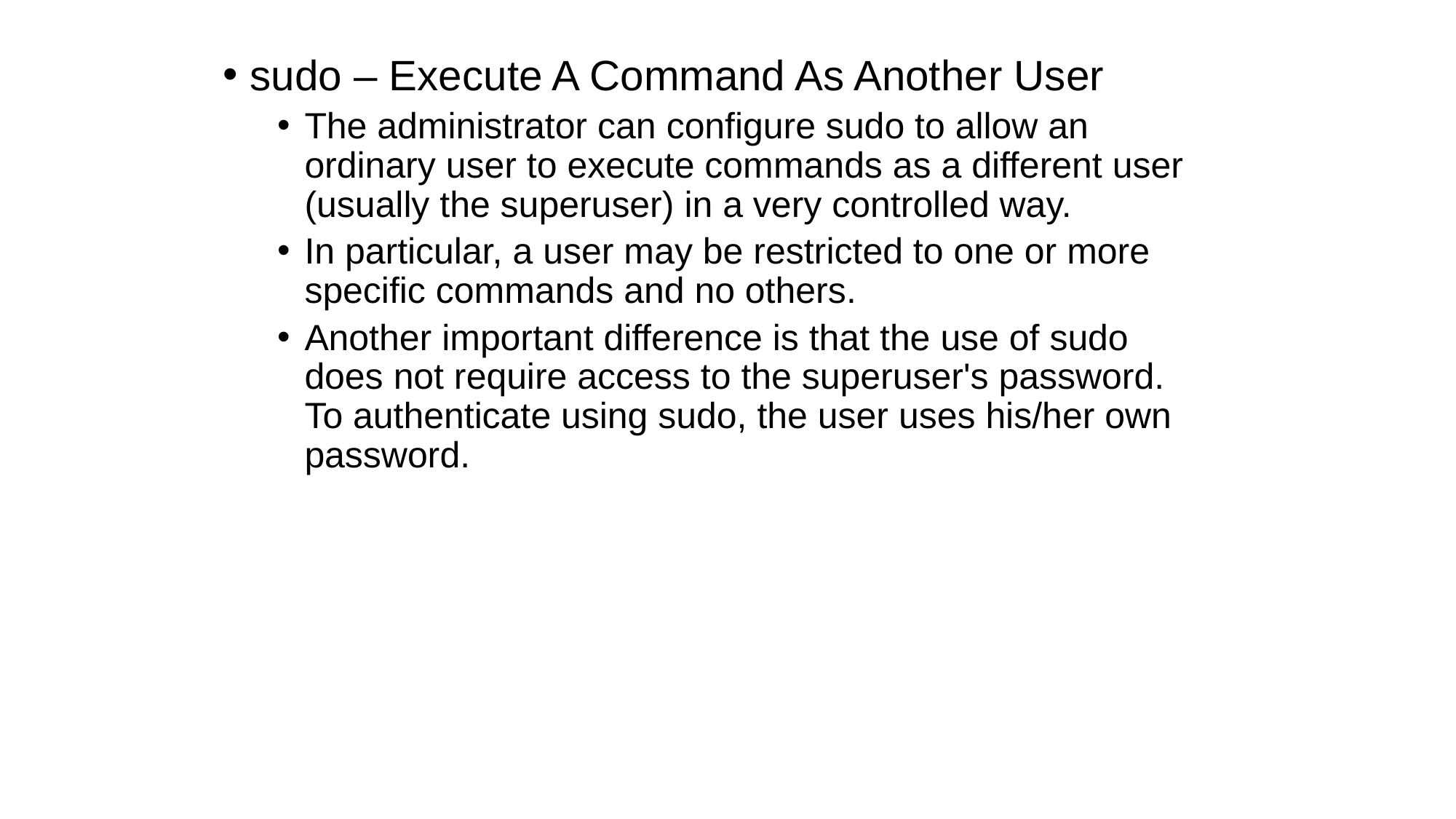

sudo – Execute A Command As Another User
The administrator can configure sudo to allow an ordinary user to execute commands as a different user (usually the superuser) in a very controlled way.
In particular, a user may be restricted to one or more specific commands and no others.
Another important difference is that the use of sudo does not require access to the superuser's password. To authenticate using sudo, the user uses his/her own password.